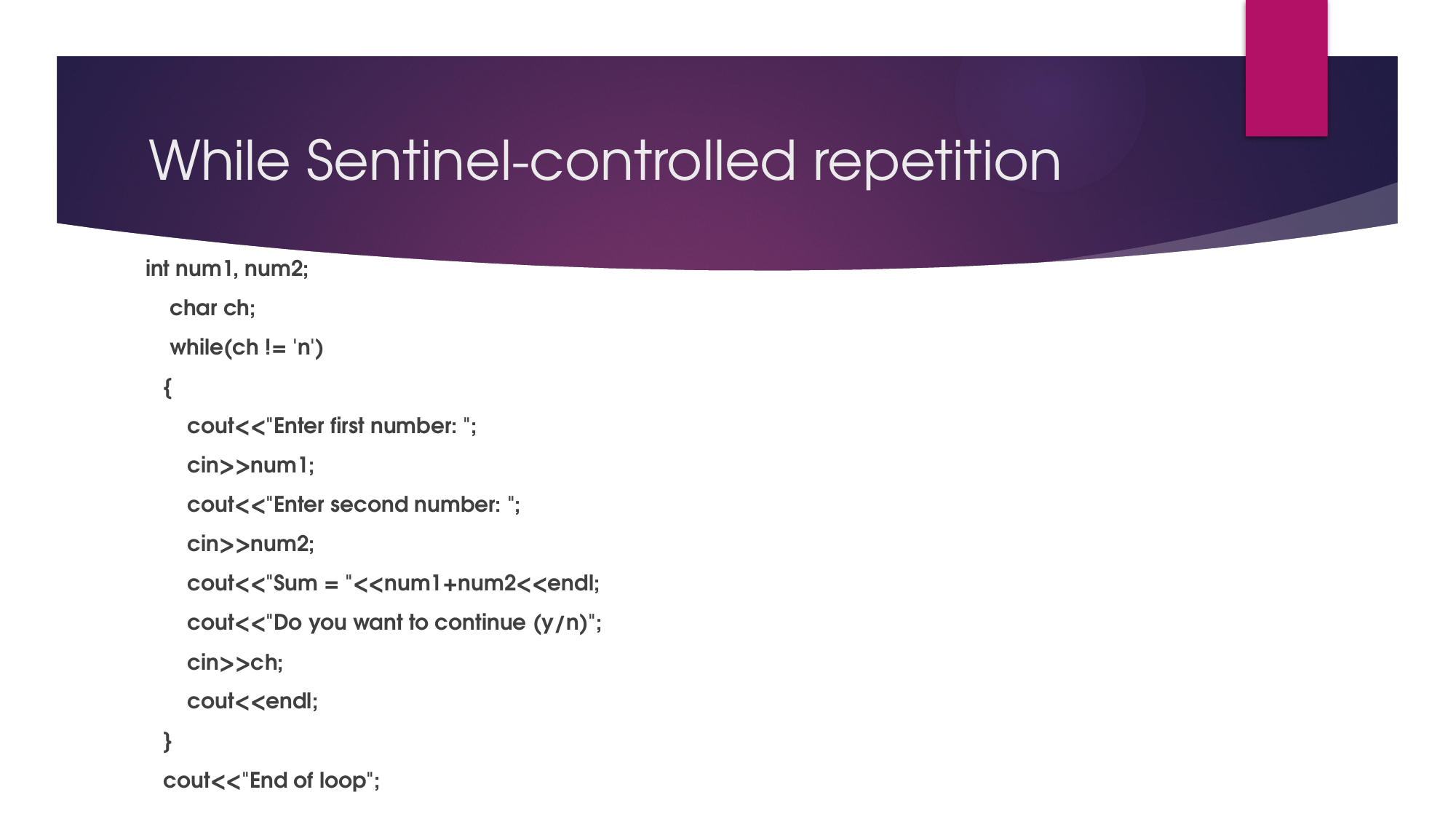

# While Sentinel-controlled repetition
int num1, num2;
    char ch;
    while(ch != 'n')
   {
       cout<<"Enter first number: ";
       cin>>num1;
       cout<<"Enter second number: ";
       cin>>num2;
       cout<<"Sum = "<<num1+num2<<endl;
       cout<<"Do you want to continue (y/n)";
       cin>>ch;
       cout<<endl;
   }
   cout<<"End of loop";